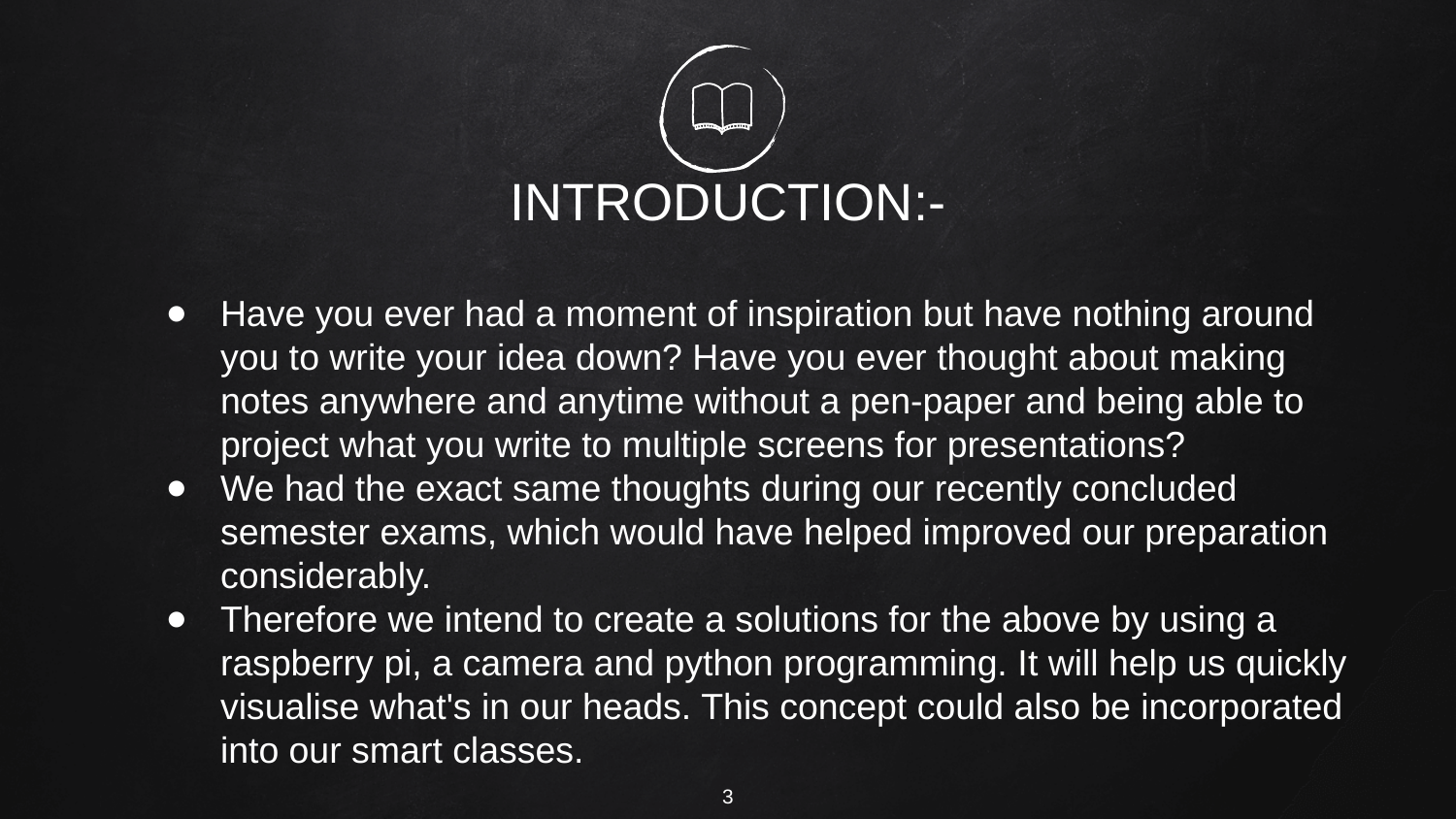

# INTRODUCTION:-
Have you ever had a moment of inspiration but have nothing around you to write your idea down? Have you ever thought about making notes anywhere and anytime without a pen-paper and being able to project what you write to multiple screens for presentations?
We had the exact same thoughts during our recently concluded semester exams, which would have helped improved our preparation considerably.
Therefore we intend to create a solutions for the above by using a raspberry pi, a camera and python programming. It will help us quickly visualise what's in our heads. This concept could also be incorporated into our smart classes.

3